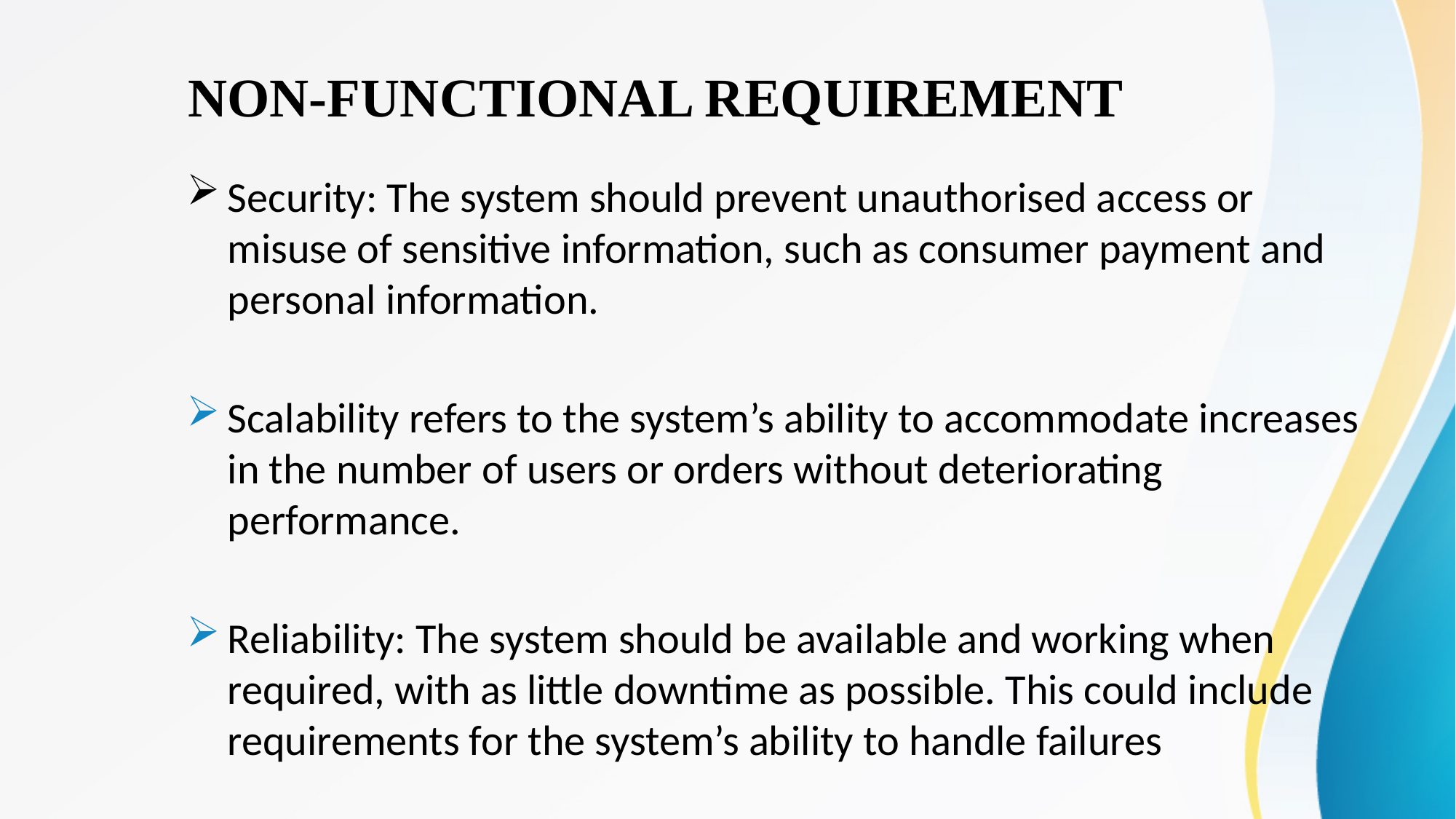

# NON-FUNCTIONAL REQUIREMENT
Security: The system should prevent unauthorised access or misuse of sensitive information, such as consumer payment and personal information.

Scalability refers to the system’s ability to accommodate increases in the number of users or orders without deteriorating performance.

Reliability: The system should be available and working when required, with as little downtime as possible. This could include requirements for the system’s ability to handle failures